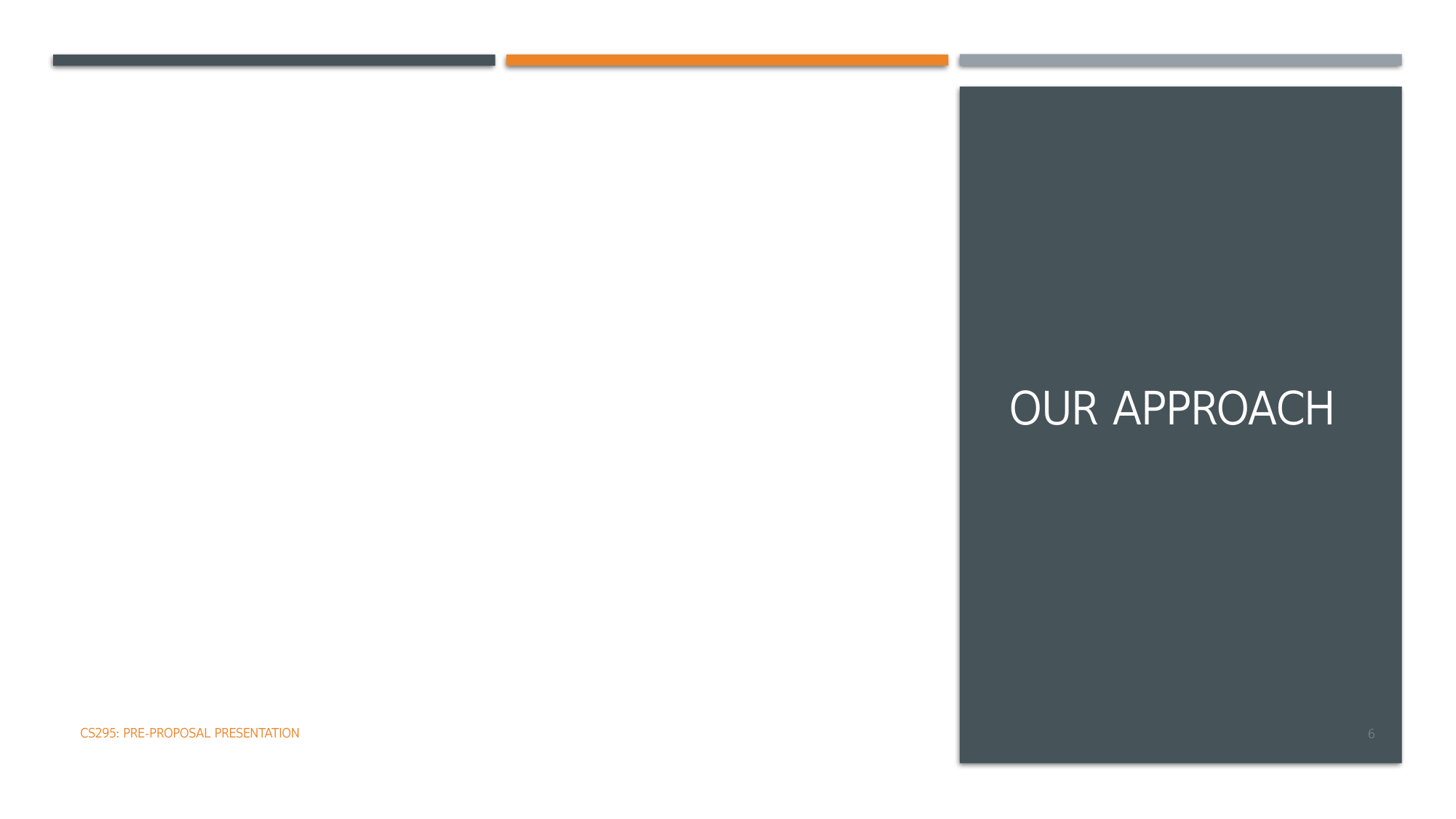

# Our approach

CS295: Pre-Proposal Presentation
6